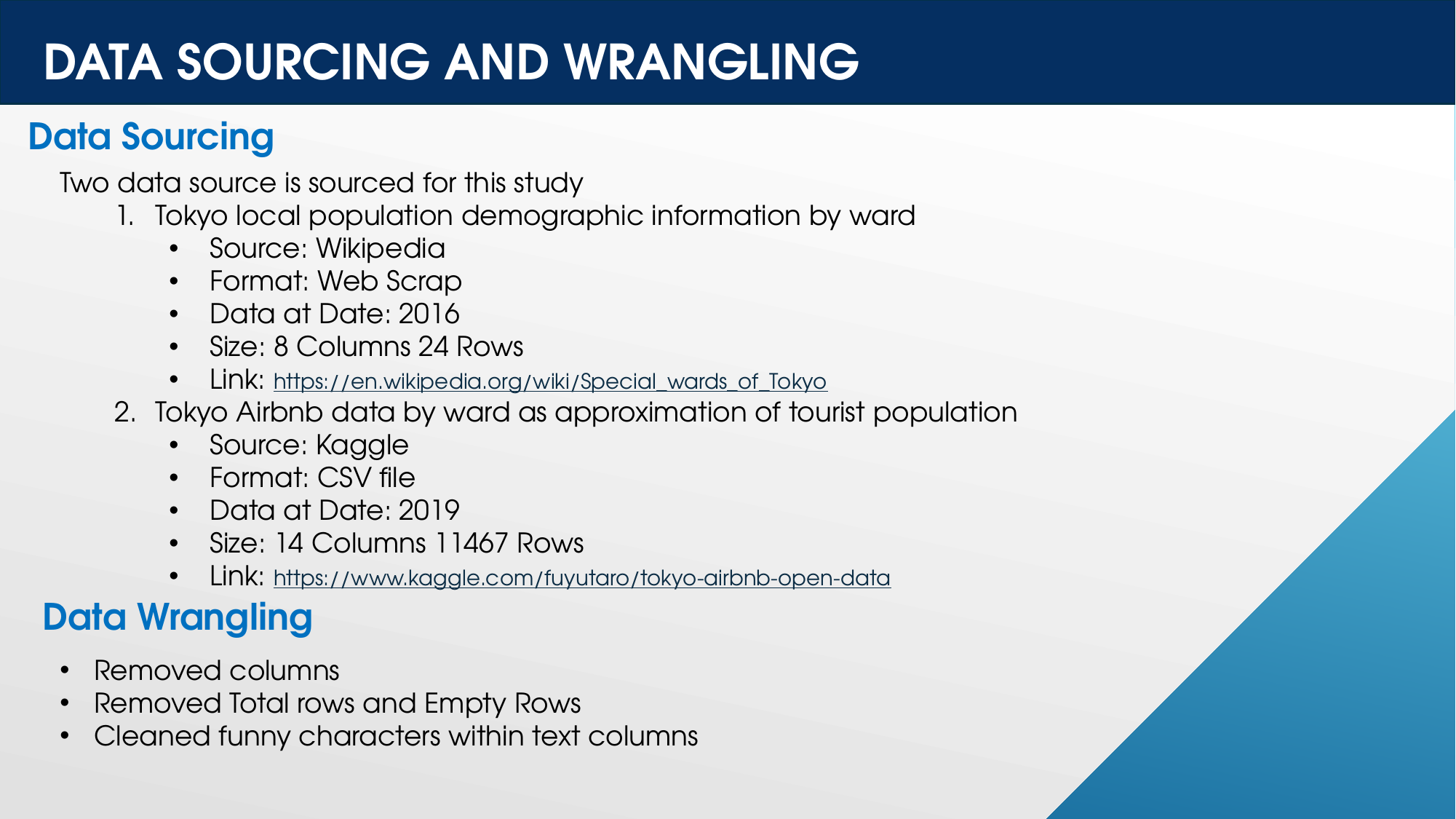

# Data sourcing and Wrangling
Data Sourcing
Two data source is sourced for this study
Tokyo local population demographic information by ward
Source: Wikipedia
Format: Web Scrap
Data at Date: 2016
Size: 8 Columns 24 Rows
Link: https://en.wikipedia.org/wiki/Special_wards_of_Tokyo
Tokyo Airbnb data by ward as approximation of tourist population
Source: Kaggle
Format: CSV file
Data at Date: 2019
Size: 14 Columns 11467 Rows
Link: https://www.kaggle.com/fuyutaro/tokyo-airbnb-open-data
Data Wrangling
Removed columns
Removed Total rows and Empty Rows
Cleaned funny characters within text columns